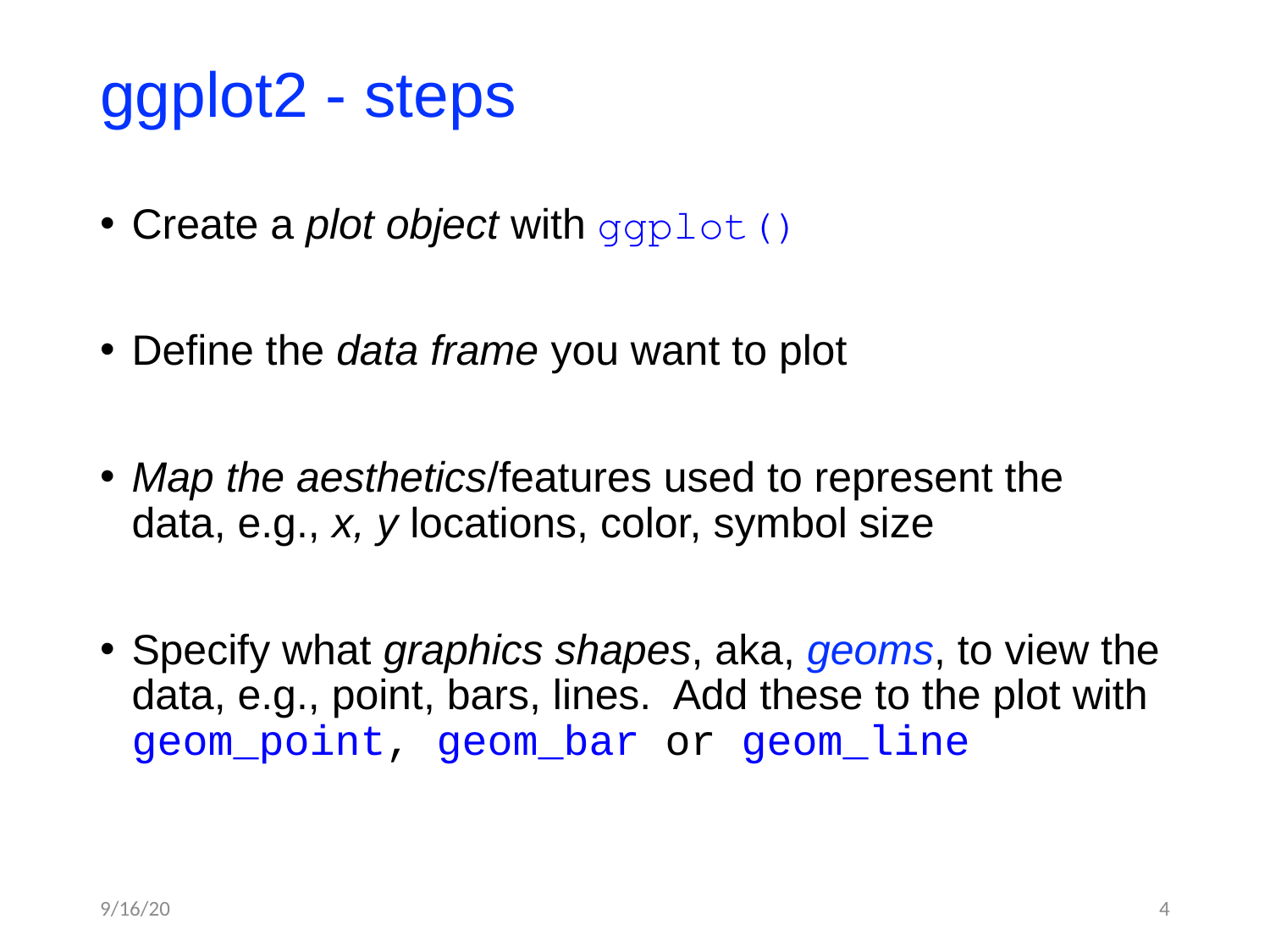

# ggplot2 - steps
Create a plot object with ggplot()

Define the data frame you want to plot

Map the aesthetics/features used to represent the data, e.g., x, y locations, color, symbol size

Specify what graphics shapes, aka, geoms, to view the data, e.g., point, bars, lines.  Add these to the plot with geom_point, geom_bar or geom_line

9/16/20
4